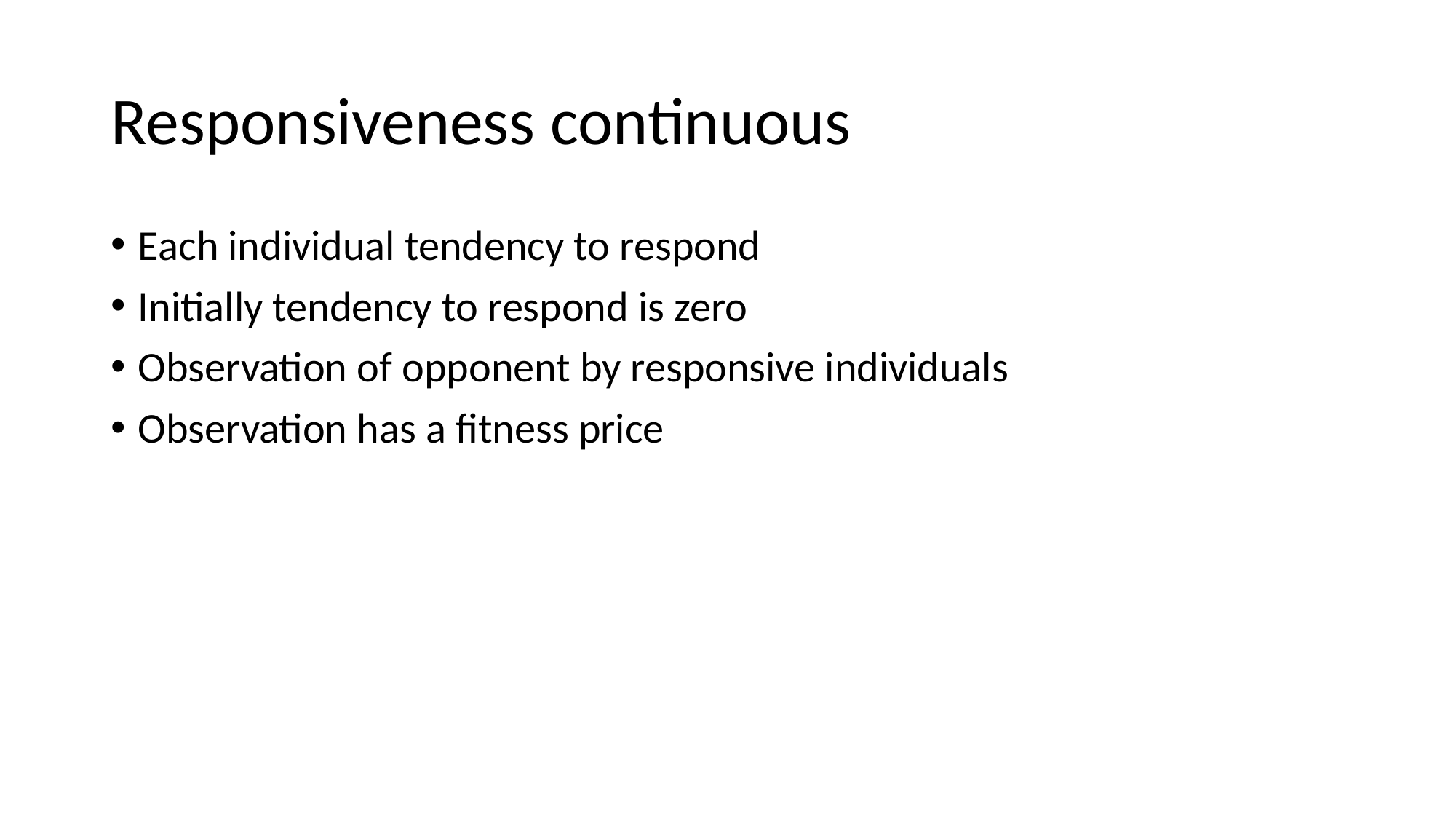

# Responsiveness continuous
Each individual tendency to respond
Initially tendency to respond is zero
Observation of opponent by responsive individuals
Observation has a fitness price